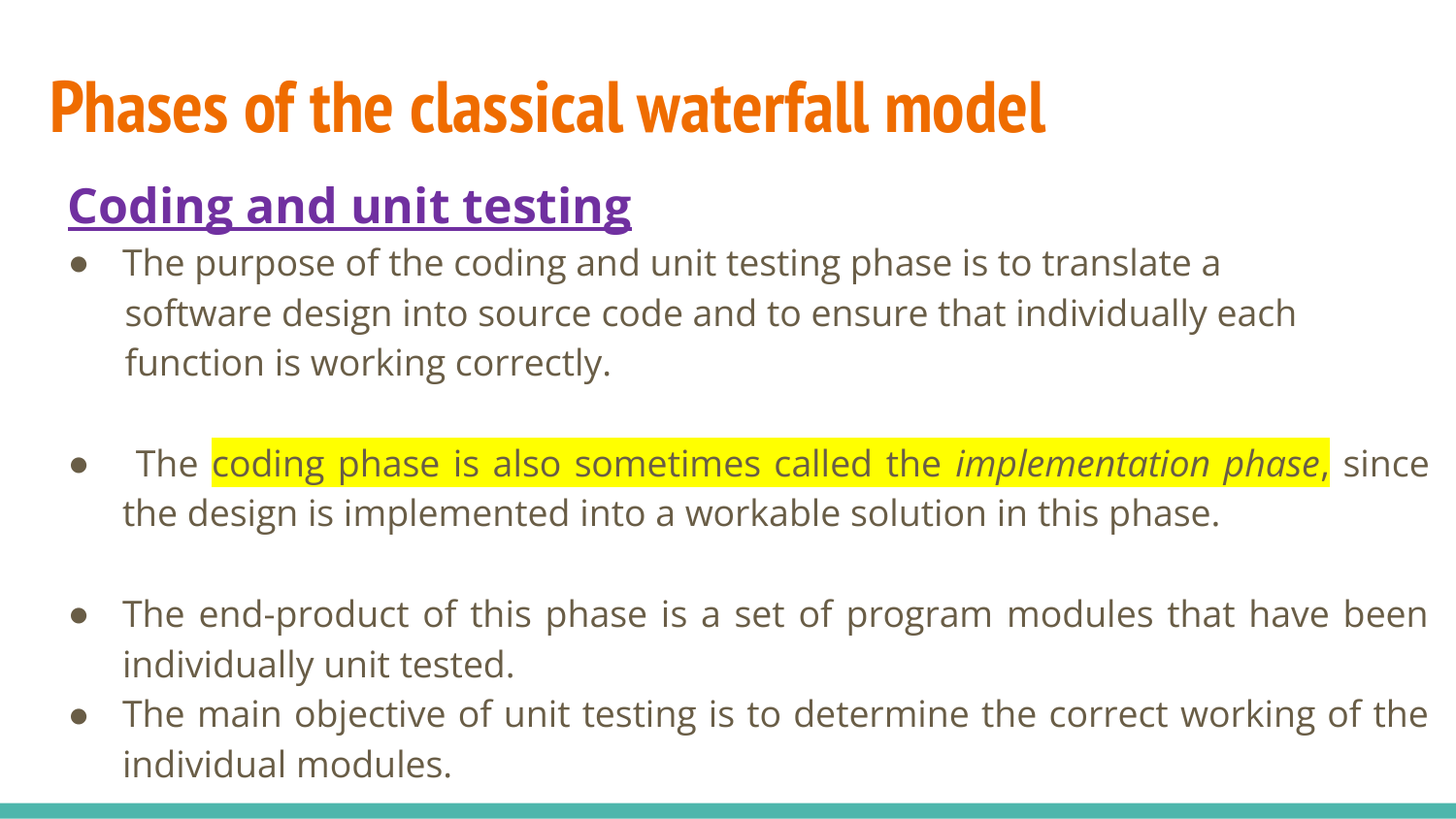

# Phases of the classical waterfall model
Coding and unit testing
The purpose of the coding and unit testing phase is to translate a
      software design into source code and to ensure that individually each
      function is working correctly.

 The coding phase is also sometimes called the implementation phase, since the design is implemented into a workable solution in this phase.

The end-product of this phase is a set of program modules that have been individually unit tested.
The main objective of unit testing is to determine the correct working of the individual modules.